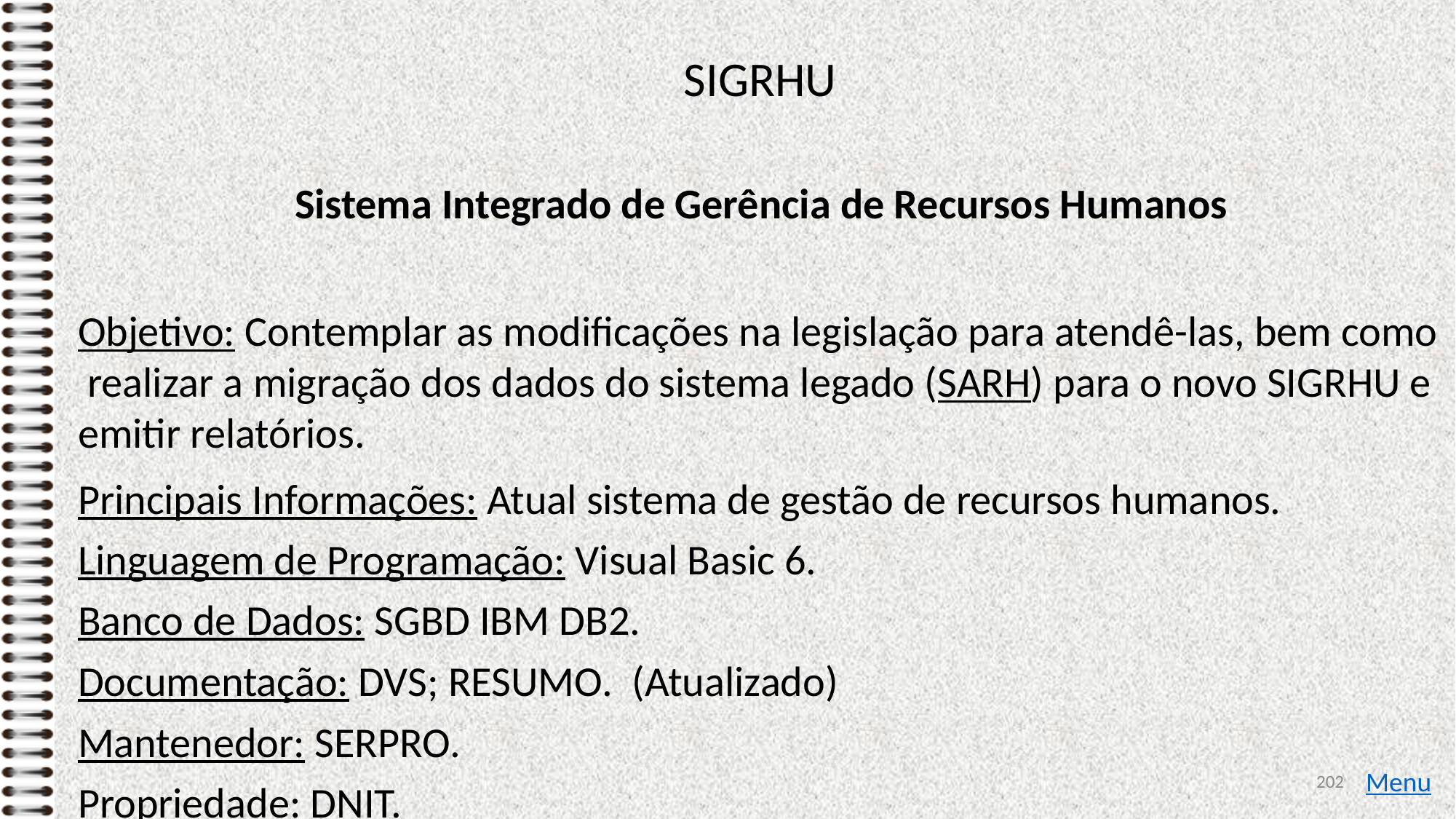

# SIGRHU

Sistema Integrado de Gerência de Recursos Humanos

Objetivo: Contemplar as modificações na legislação para atendê-las, bem como  realizar a migração dos dados do sistema legado (SARH) para o novo SIGRHU e emitir relatórios.
Principais Informações: Atual sistema de gestão de recursos humanos.
Linguagem de Programação: Visual Basic 6.
Banco de Dados: SGBD IBM DB2.
Documentação: DVS; RESUMO.  (Atualizado)
Mantenedor: SERPRO.
Propriedade: DNIT.
202
Menu